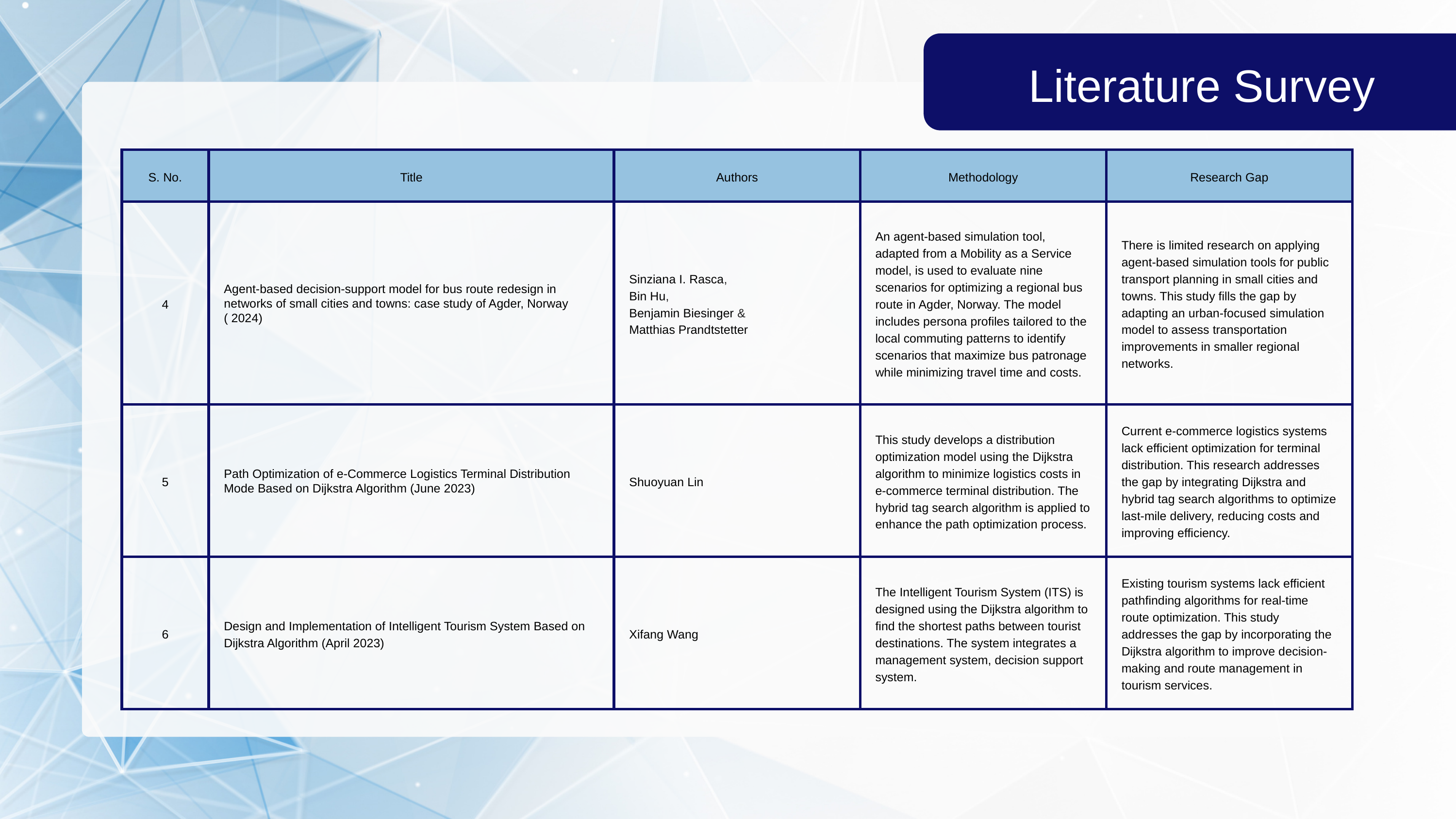

Literature Survey

| S. No. | Title | Authors | Methodology | Research Gap |
| --- | --- | --- | --- | --- |
| 4 | Agent-based decision-support model for bus route redesign in networks of small cities and towns: case study of Agder, Norway ( 2024) | Sinziana I. Rasca, Bin Hu, Benjamin Biesinger & Matthias Prandtstetter | An agent-based simulation tool, adapted from a Mobility as a Service model, is used to evaluate nine scenarios for optimizing a regional bus route in Agder, Norway. The model includes persona profiles tailored to the local commuting patterns to identify scenarios that maximize bus patronage while minimizing travel time and costs. | There is limited research on applying agent-based simulation tools for public transport planning in small cities and towns. This study fills the gap by adapting an urban-focused simulation model to assess transportation improvements in smaller regional networks. |
| 5 | Path Optimization of e-Commerce Logistics Terminal Distribution Mode Based on Dijkstra Algorithm (June 2023) | Shuoyuan Lin | This study develops a distribution optimization model using the Dijkstra algorithm to minimize logistics costs in e-commerce terminal distribution. The hybrid tag search algorithm is applied to enhance the path optimization process. | Current e-commerce logistics systems lack efficient optimization for terminal distribution. This research addresses the gap by integrating Dijkstra and hybrid tag search algorithms to optimize last-mile delivery, reducing costs and improving efficiency. |
| 6 | Design and Implementation of Intelligent Tourism System Based on Dijkstra Algorithm (April 2023) | Xifang Wang | The Intelligent Tourism System (ITS) is designed using the Dijkstra algorithm to find the shortest paths between tourist destinations. The system integrates a management system, decision support system. | Existing tourism systems lack efficient pathfinding algorithms for real-time route optimization. This study addresses the gap by incorporating the Dijkstra algorithm to improve decision-making and route management in tourism services. |